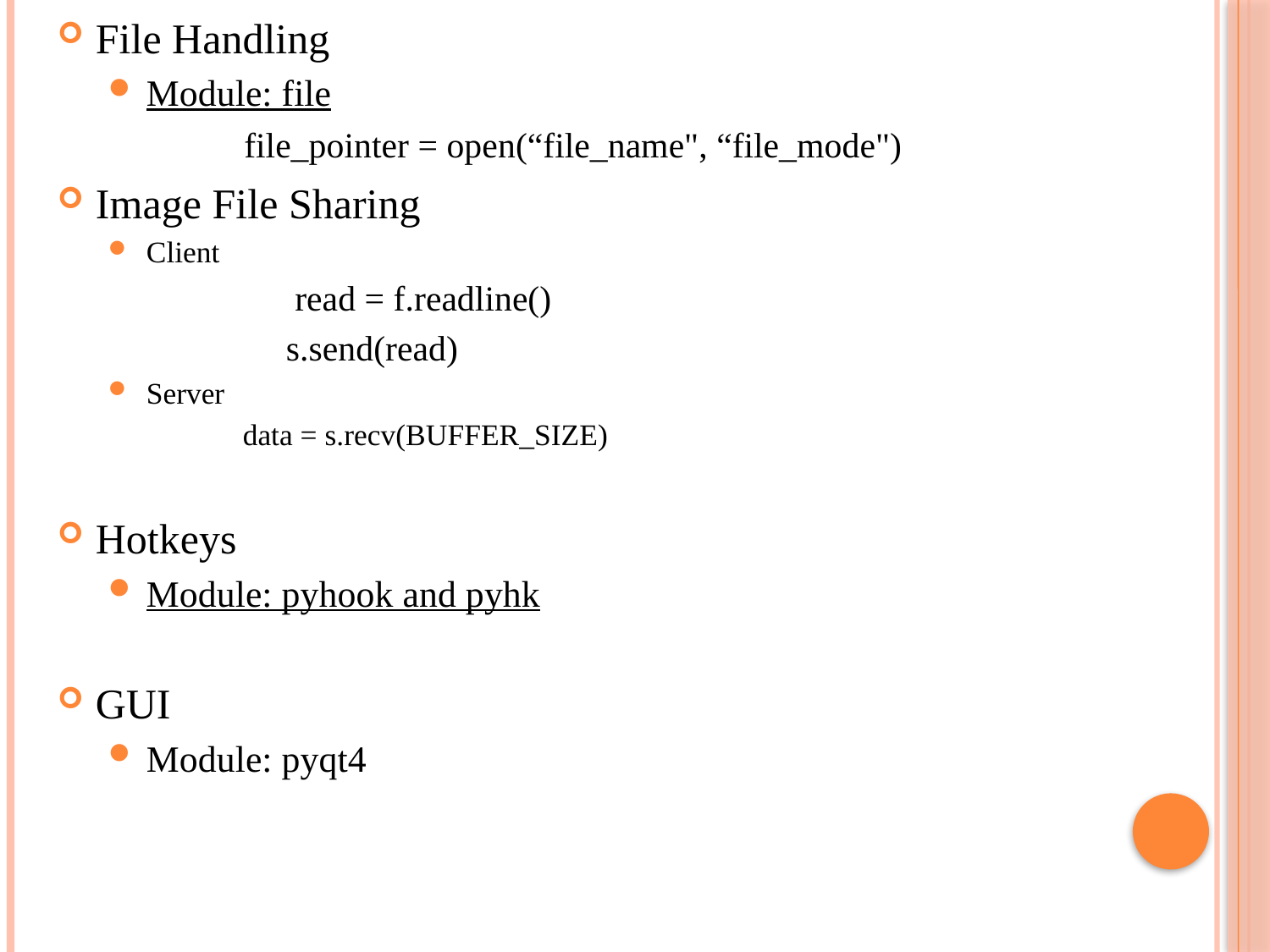

File Handling
Module: file
	 file_pointer = open(“file_name", “file_mode")
Image File Sharing
Client
	 read = f.readline()
	s.send(read)
Server
	 data = s.recv(BUFFER_SIZE)

Hotkeys
Module: pyhook and pyhk

GUI
Module: pyqt4